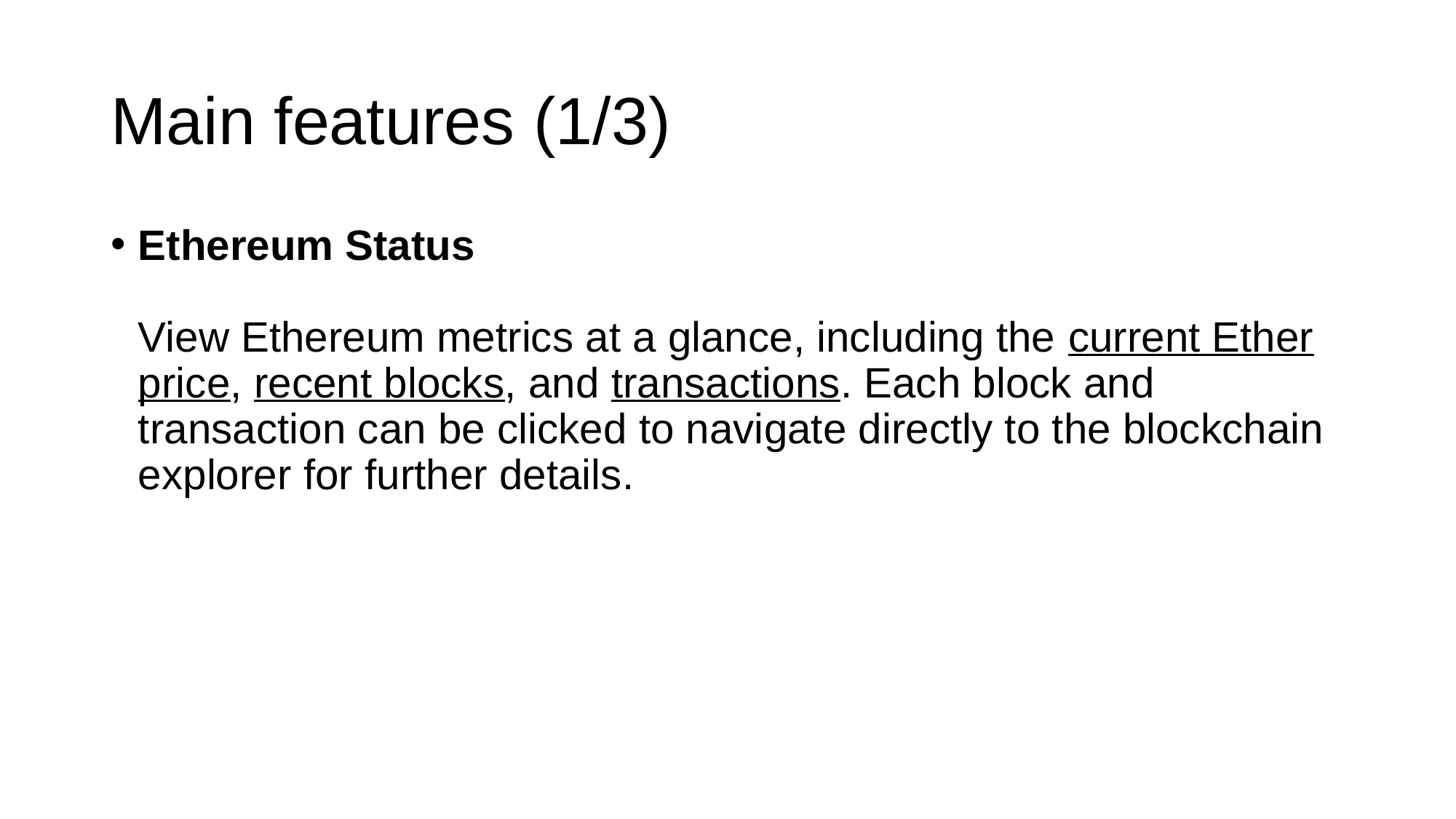

# Main features (1/3)
Ethereum Status
View Ethereum metrics at a glance, including the current Ether price, recent blocks, and transactions. Each block and transaction can be clicked to navigate directly to the blockchain explorer for further details.